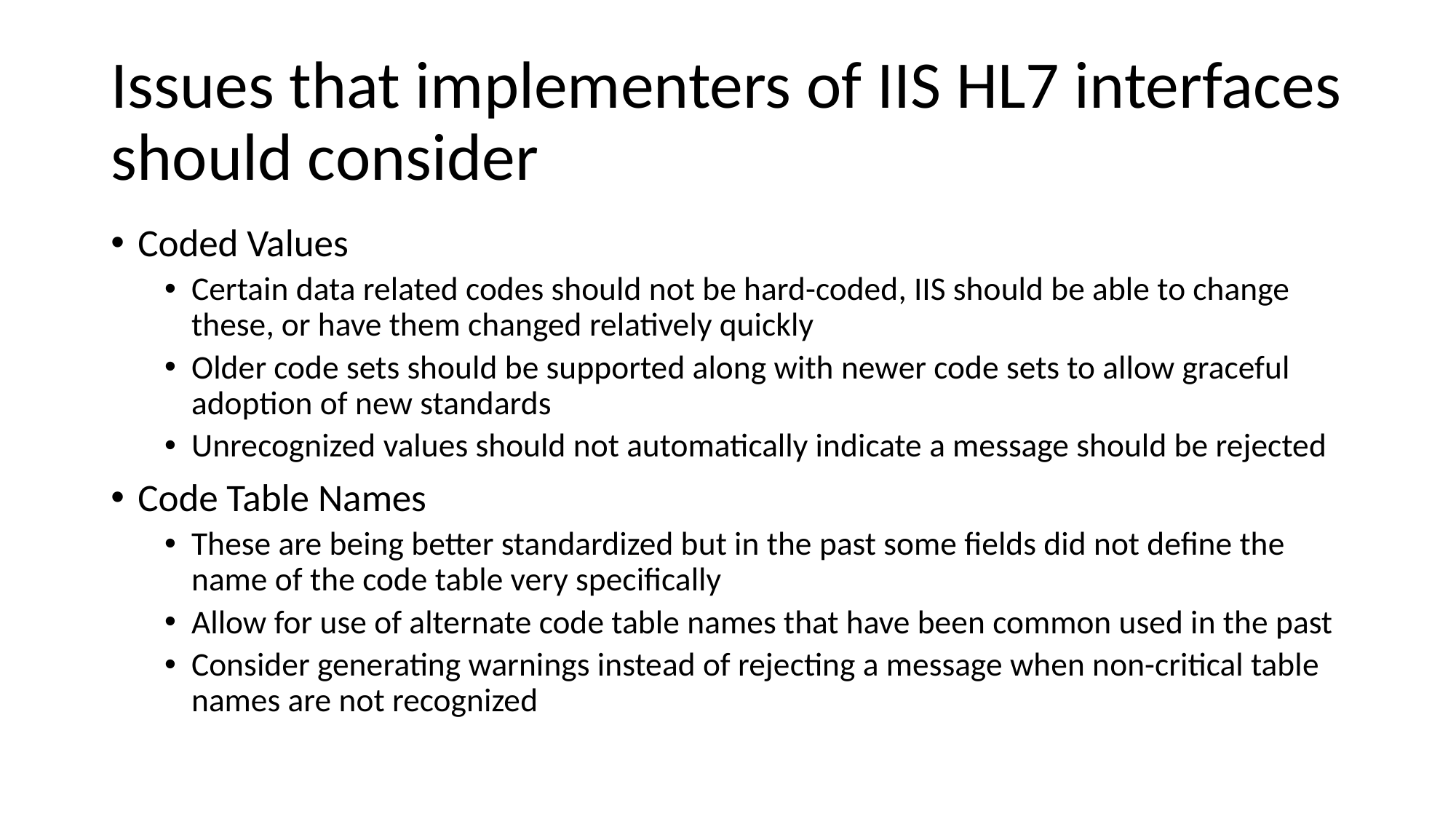

# Issues that implementers of IIS HL7 interfaces should consider
Coded Values
Certain data related codes should not be hard-coded, IIS should be able to change these, or have them changed relatively quickly
Older code sets should be supported along with newer code sets to allow graceful adoption of new standards
Unrecognized values should not automatically indicate a message should be rejected
Code Table Names
These are being better standardized but in the past some fields did not define the name of the code table very specifically
Allow for use of alternate code table names that have been common used in the past
Consider generating warnings instead of rejecting a message when non-critical table names are not recognized